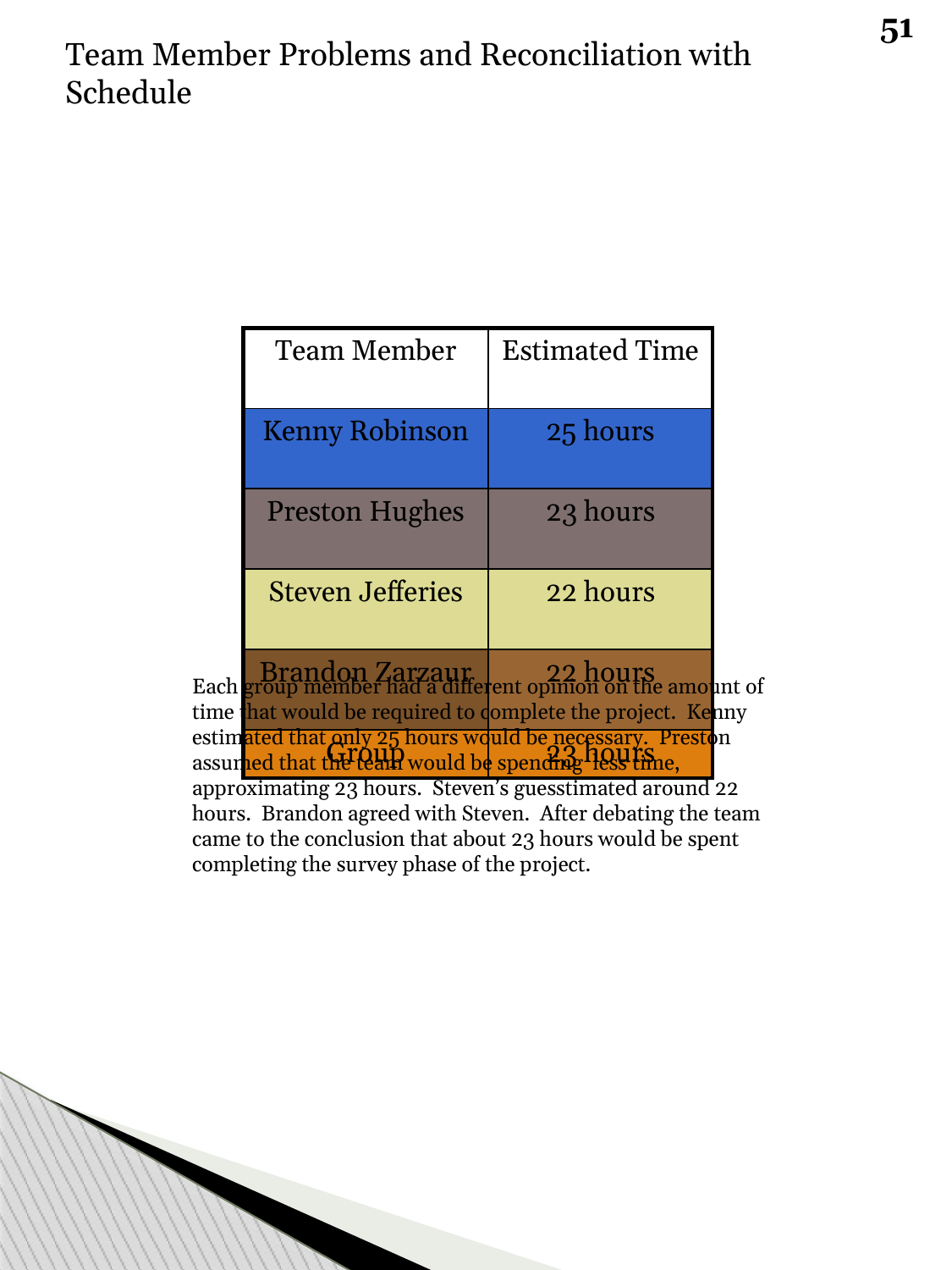

51
Team Member Problems and Reconciliation with Schedule
| Team Member | Estimated Time |
| --- | --- |
| Kenny Robinson | 25 hours |
| Preston Hughes | 23 hours |
| Steven Jefferies | 22 hours |
| Brandon Zarzaur | 22 hours |
| Group | 23 hours |
Each group member had a different opinion on the amount of time that would be required to complete the project.  Kenny estimated that only 25 hours would be necessary.  Preston assumed that the team would be spending  less time, approximating 23 hours.  Steven’s guesstimated around 22 hours.  Brandon agreed with Steven.  After debating the team came to the conclusion that about 23 hours would be spent completing the survey phase of the project.